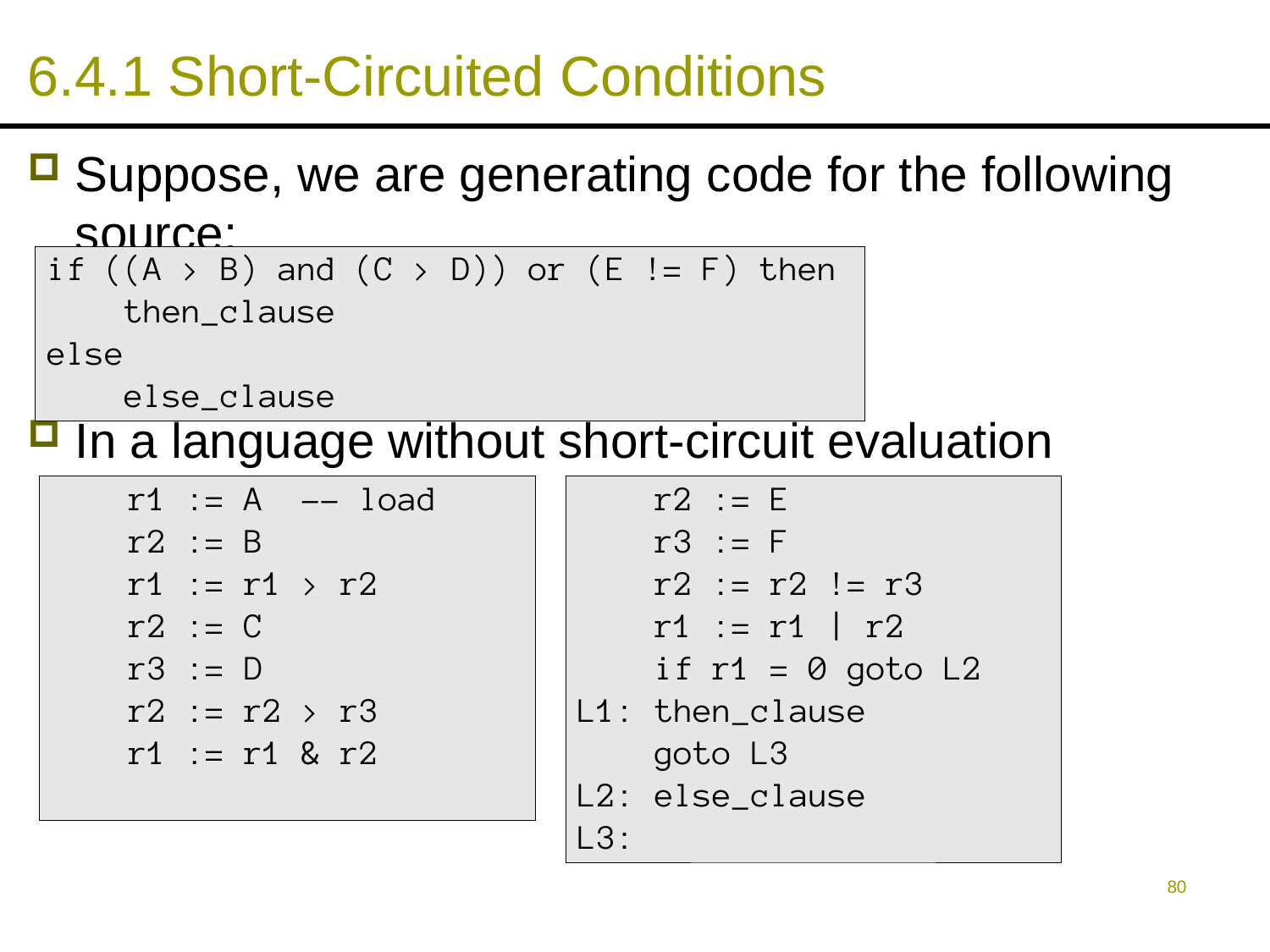

# 6.4.1 Short-Circuited Conditions
Suppose, we are generating code for the following source:

In a language without short-circuit evaluation

if ((A > B) and (C > D)) or (E != F) then
    then_clause
else
    else_clause
    r1 := A  -- load
    r2 := B
    r1 := r1 > r2
    r2 := C
    r3 := D
    r2 := r2 > r3
    r1 := r1 & r2

    r2 := E
    r3 := F
    r2 := r2 != r3
    r1 := r1 | r2
    if r1 = 0 goto L2
L1: then_clause
    goto L3
L2: else_clause
L3:
80